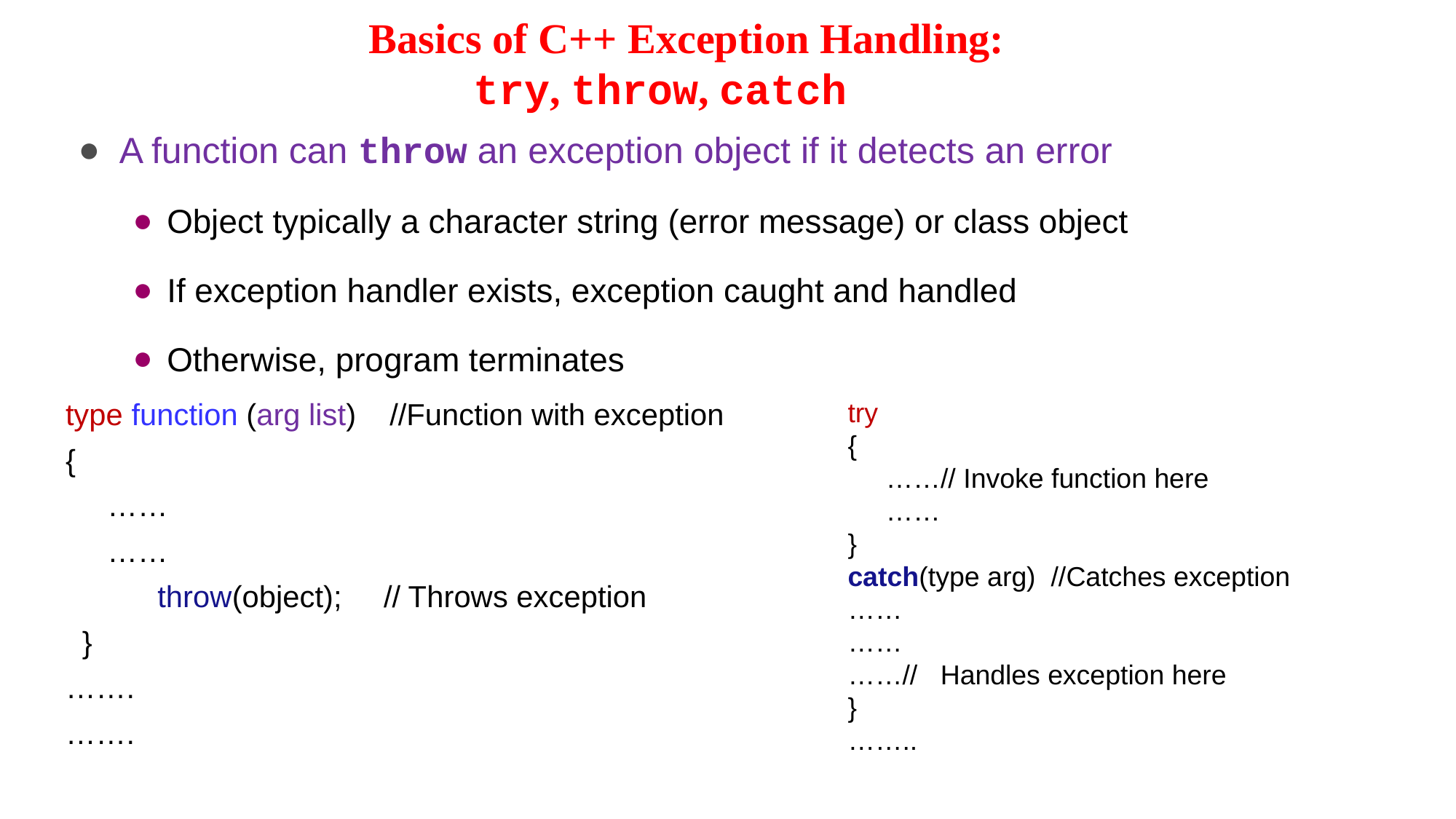

# Basics of C++ Exception Handling: try, throw, catch
A function can throw an exception object if it detects an error
Object typically a character string (error message) or class object
If exception handler exists, exception caught and handled
Otherwise, program terminates
type function (arg list)    //Function with exception
{
     ……
     ……
           throw(object);     // Throws exception
  }
…….
…….
try
{
     ……// Invoke function here
     ……
}
catch(type arg)  //Catches exception
……
……
……//   Handles exception here
}
……..